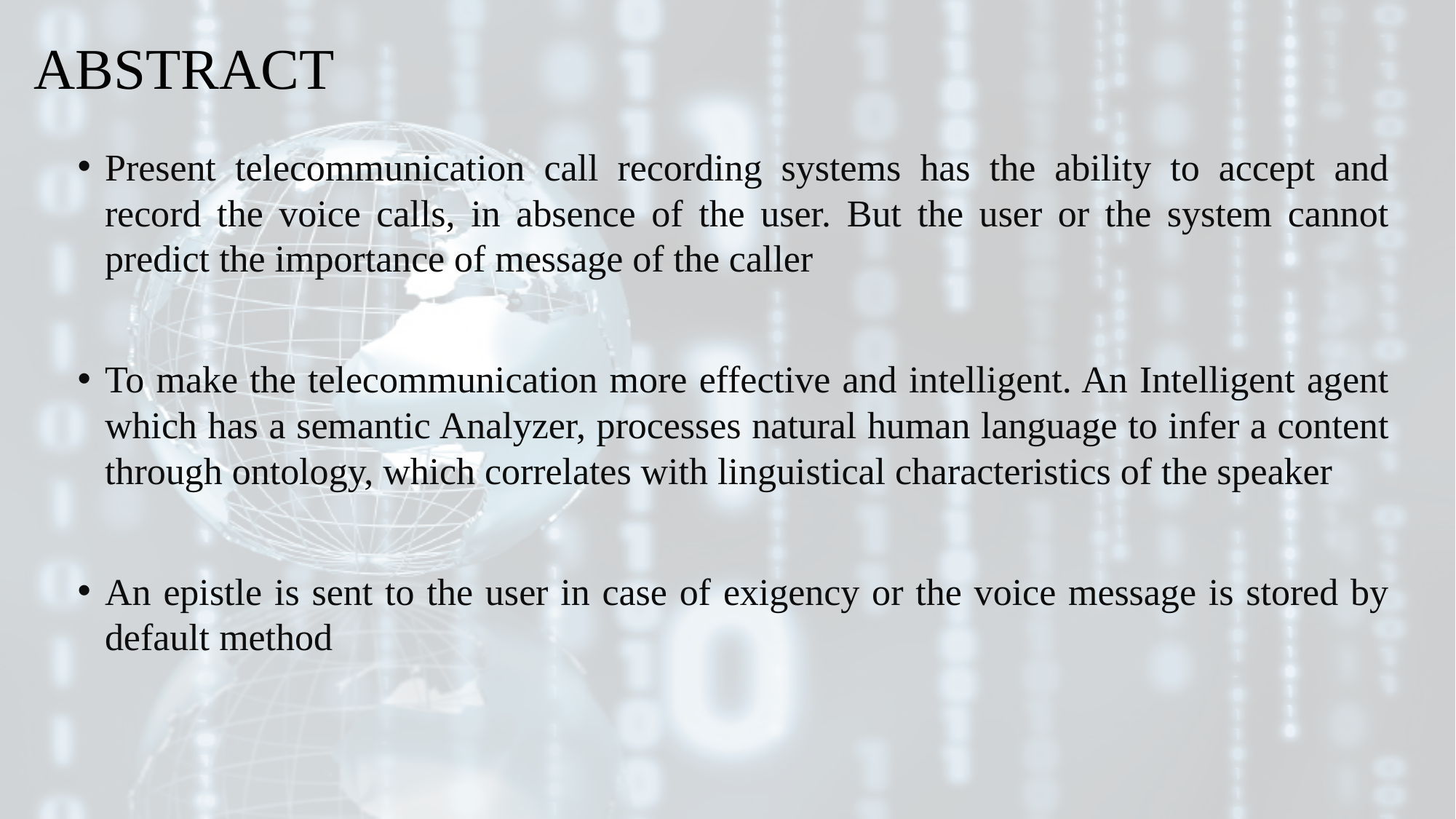

# ABSTRACT
Present telecommunication call recording systems has the ability to accept and record the voice calls, in absence of the user. But the user or the system cannot predict the importance of message of the caller

To make the telecommunication more effective and intelligent. An Intelligent agent which has a semantic Analyzer, processes natural human language to infer a content through ontology, which correlates with linguistical characteristics of the speaker

An epistle is sent to the user in case of exigency or the voice message is stored by default method